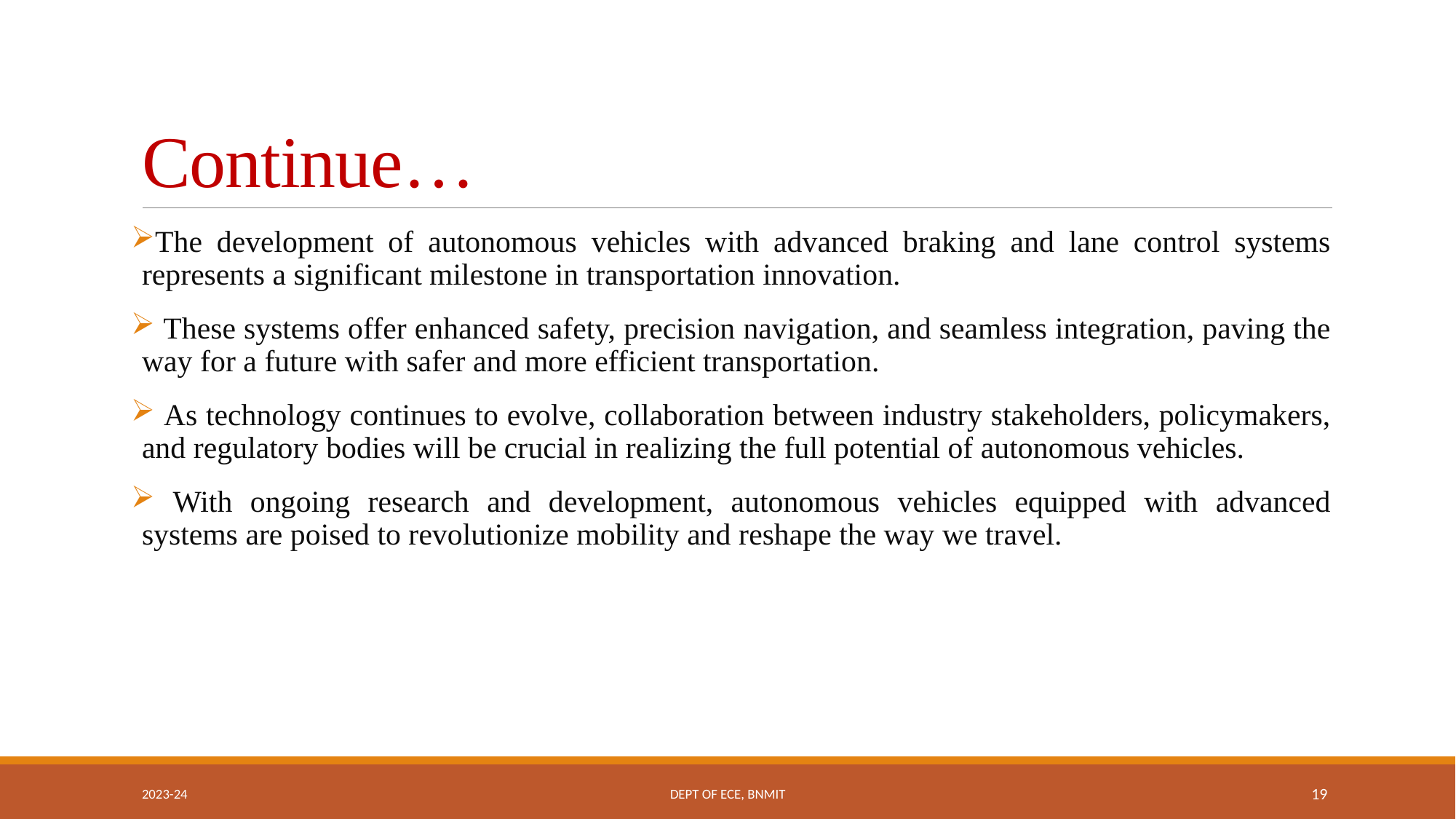

# Continue…
The development of autonomous vehicles with advanced braking and lane control systems represents a significant milestone in transportation innovation.
 These systems offer enhanced safety, precision navigation, and seamless integration, paving the way for a future with safer and more efficient transportation.
 As technology continues to evolve, collaboration between industry stakeholders, policymakers, and regulatory bodies will be crucial in realizing the full potential of autonomous vehicles.
 With ongoing research and development, autonomous vehicles equipped with advanced systems are poised to revolutionize mobility and reshape the way we travel.
2023-24
DEPT OF ECE, BNMIT
19